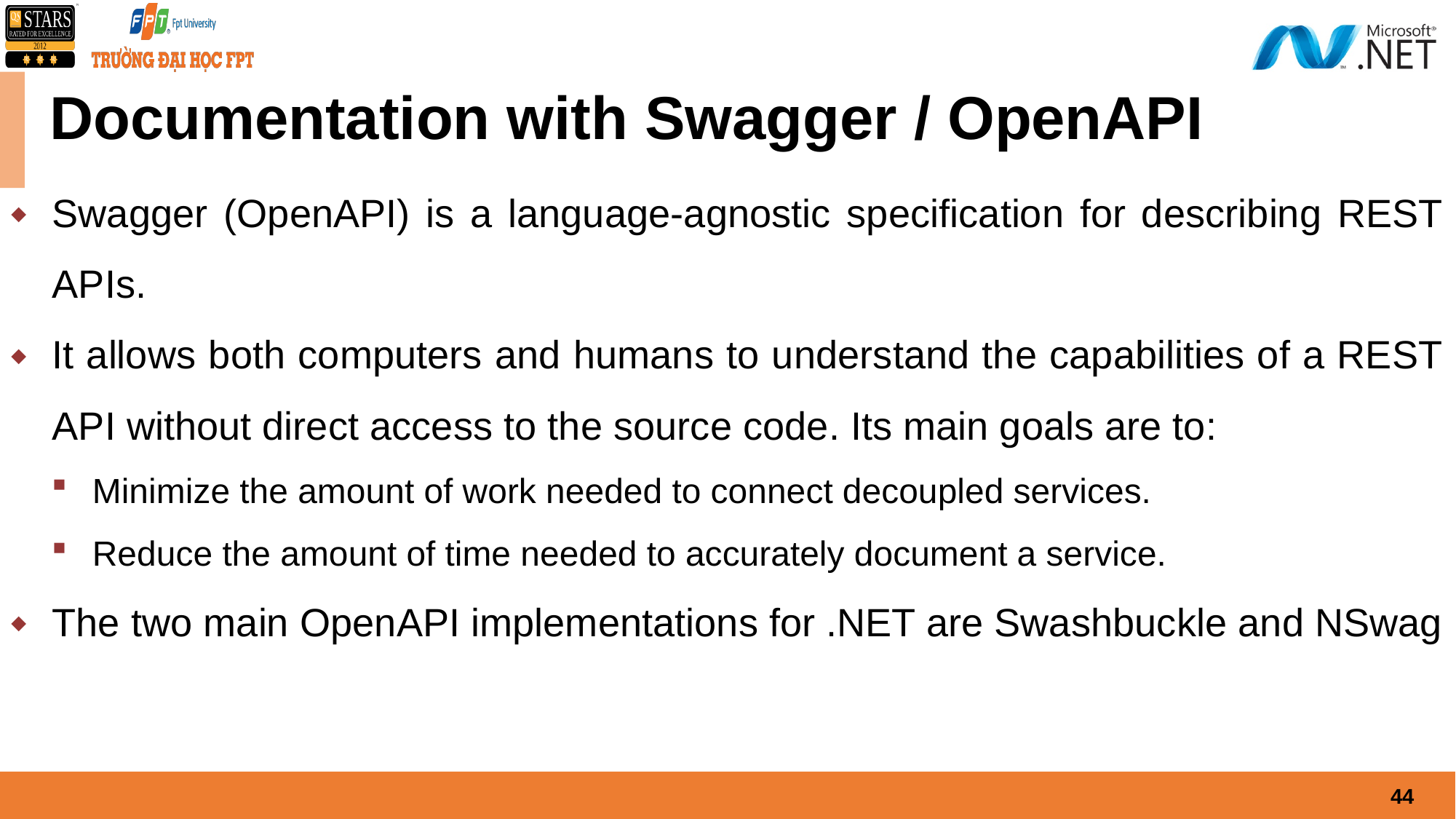

# Documentation with Swagger / OpenAPI
Swagger (OpenAPI) is a language-agnostic specification for describing REST APIs.
It allows both computers and humans to understand the capabilities of a REST API without direct access to the source code. Its main goals are to:
Minimize the amount of work needed to connect decoupled services.
Reduce the amount of time needed to accurately document a service.
The two main OpenAPI implementations for .NET are Swashbuckle and NSwag
44